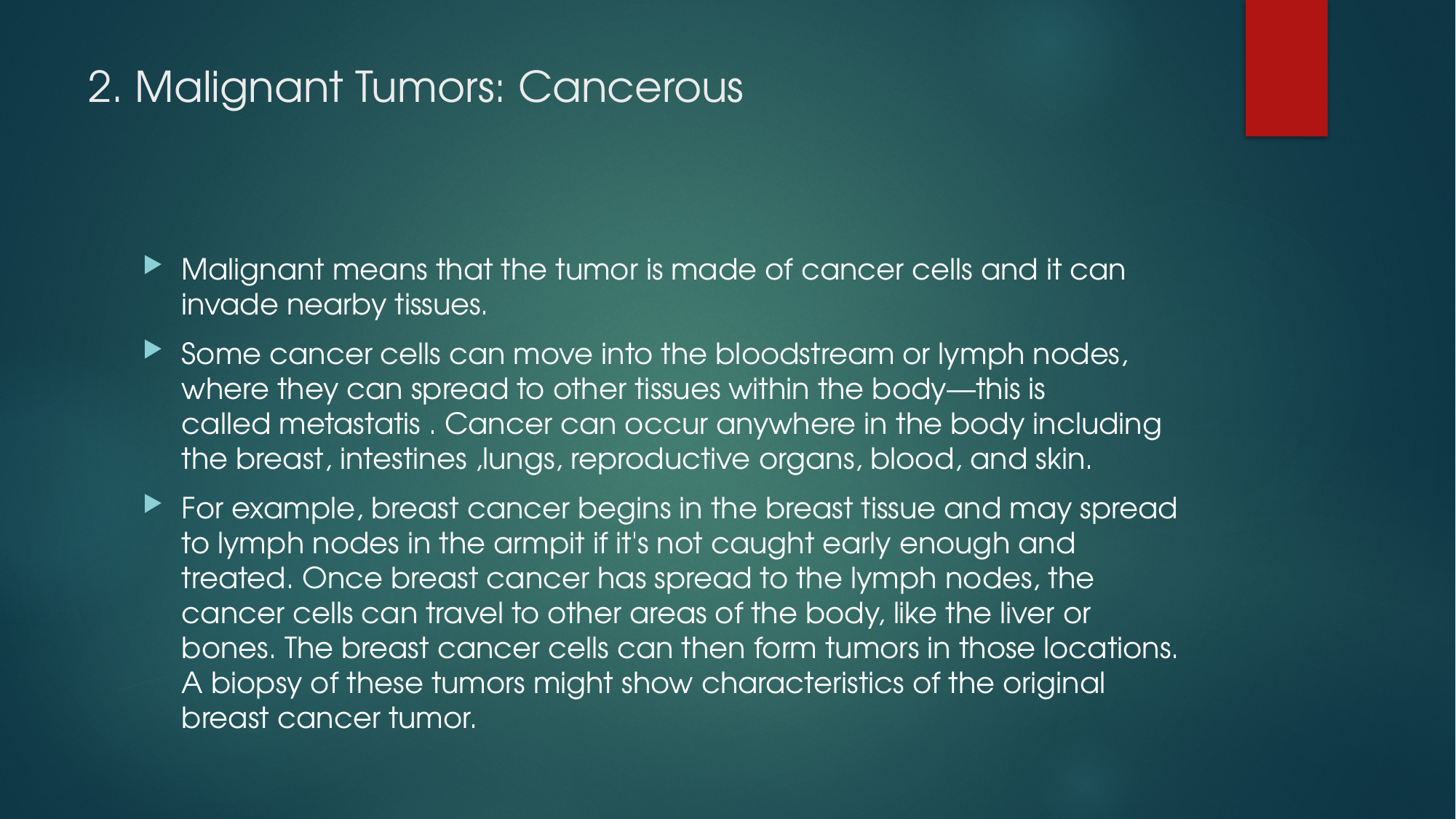

# 2. Malignant Tumors: Cancerous
Malignant means that the tumor is made of cancer cells and it can invade nearby tissues.
Some cancer cells can move into the bloodstream or lymph nodes, where they can spread to other tissues within the body—this is called metastatis . Cancer can occur anywhere in the body including the breast, intestines ,lungs, reproductive organs, blood, and skin.
For example, breast cancer begins in the breast tissue and may spread to lymph nodes in the armpit if it's not caught early enough and treated. Once breast cancer has spread to the lymph nodes, the cancer cells can travel to other areas of the body, like the liver or bones. The breast cancer cells can then form tumors in those locations. A biopsy of these tumors might show characteristics of the original breast cancer tumor.